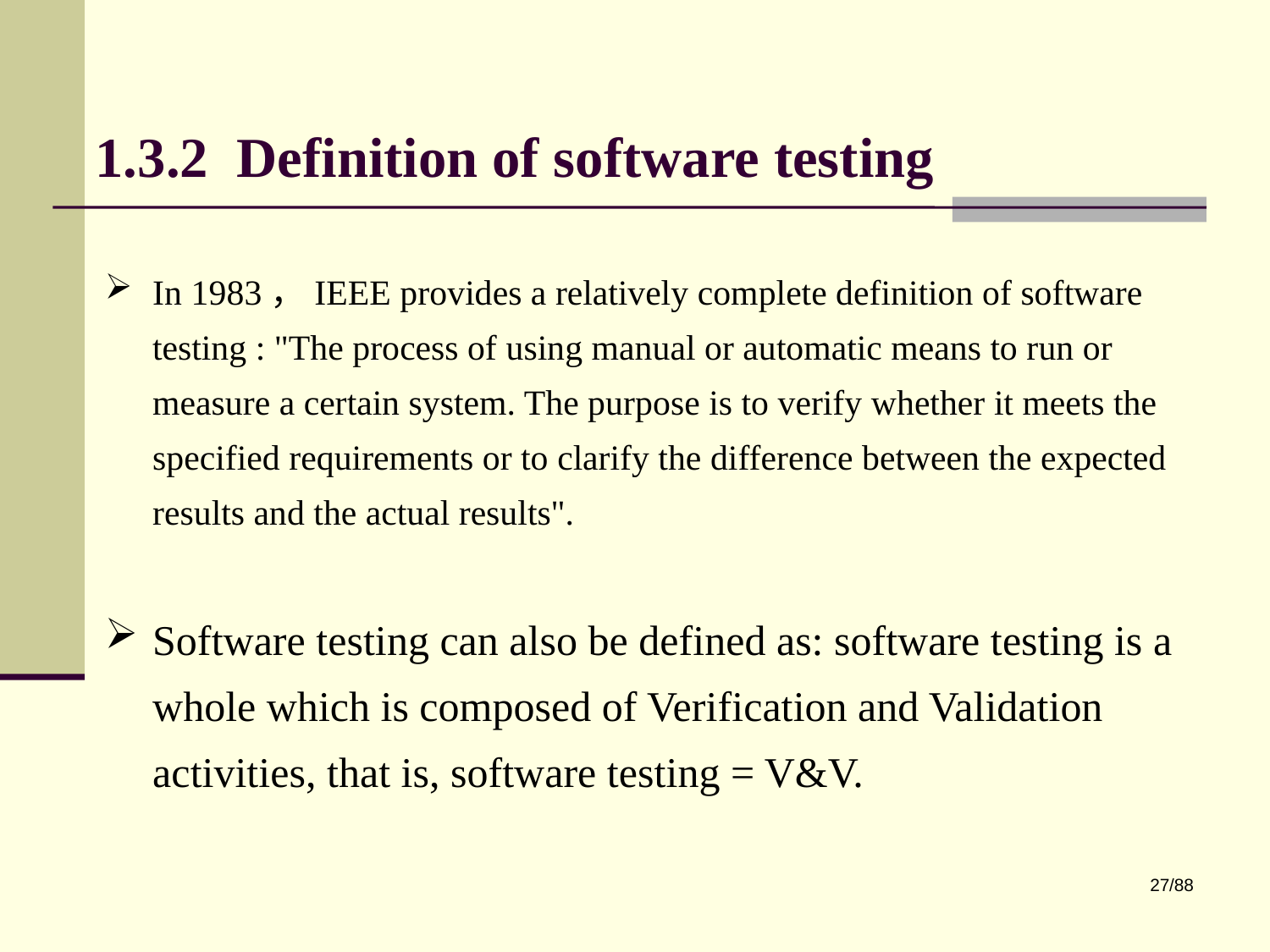

# 1.3.2  Definition of software testing

In 1983，IEEE provides a relatively complete definition of software testing : "The process of using manual or automatic means to run or measure a certain system. The purpose is to verify whether it meets the specified requirements or to clarify the difference between the expected results and the actual results".

Software testing can also be defined as: software testing is a whole which is composed of Verification and Validation activities, that is, software testing = V&V.
27/88